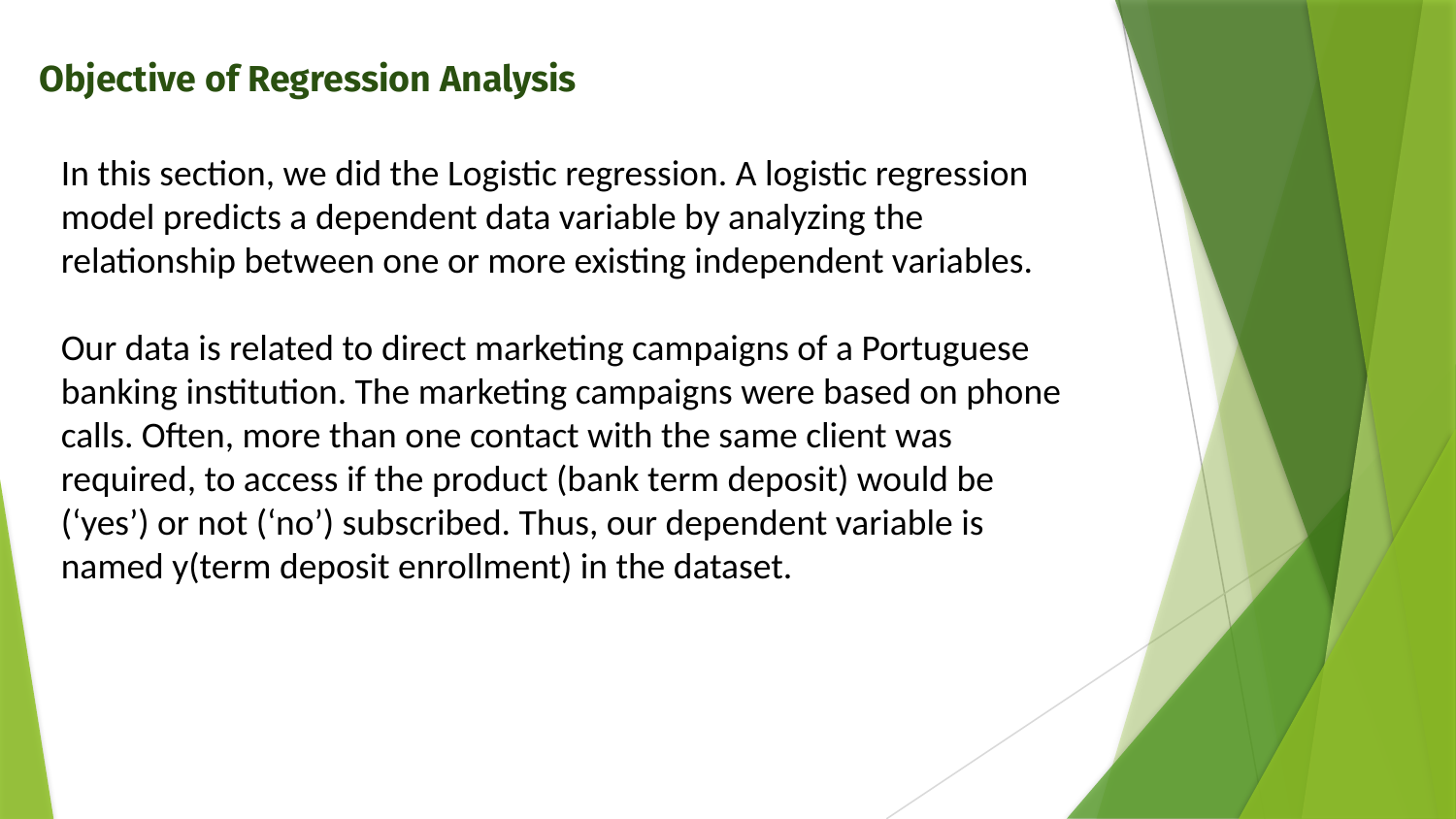

Objective of Regression Analysis
In this section, we did the Logistic regression. A logistic regression model predicts a dependent data variable by analyzing the relationship between one or more existing independent variables.

Our data is related to direct marketing campaigns of a Portuguese banking institution. The marketing campaigns were based on phone calls. Often, more than one contact with the same client was required, to access if the product (bank term deposit) would be (‘yes’) or not (‘no’) subscribed. Thus, our dependent variable is named y(term deposit enrollment) in the dataset.